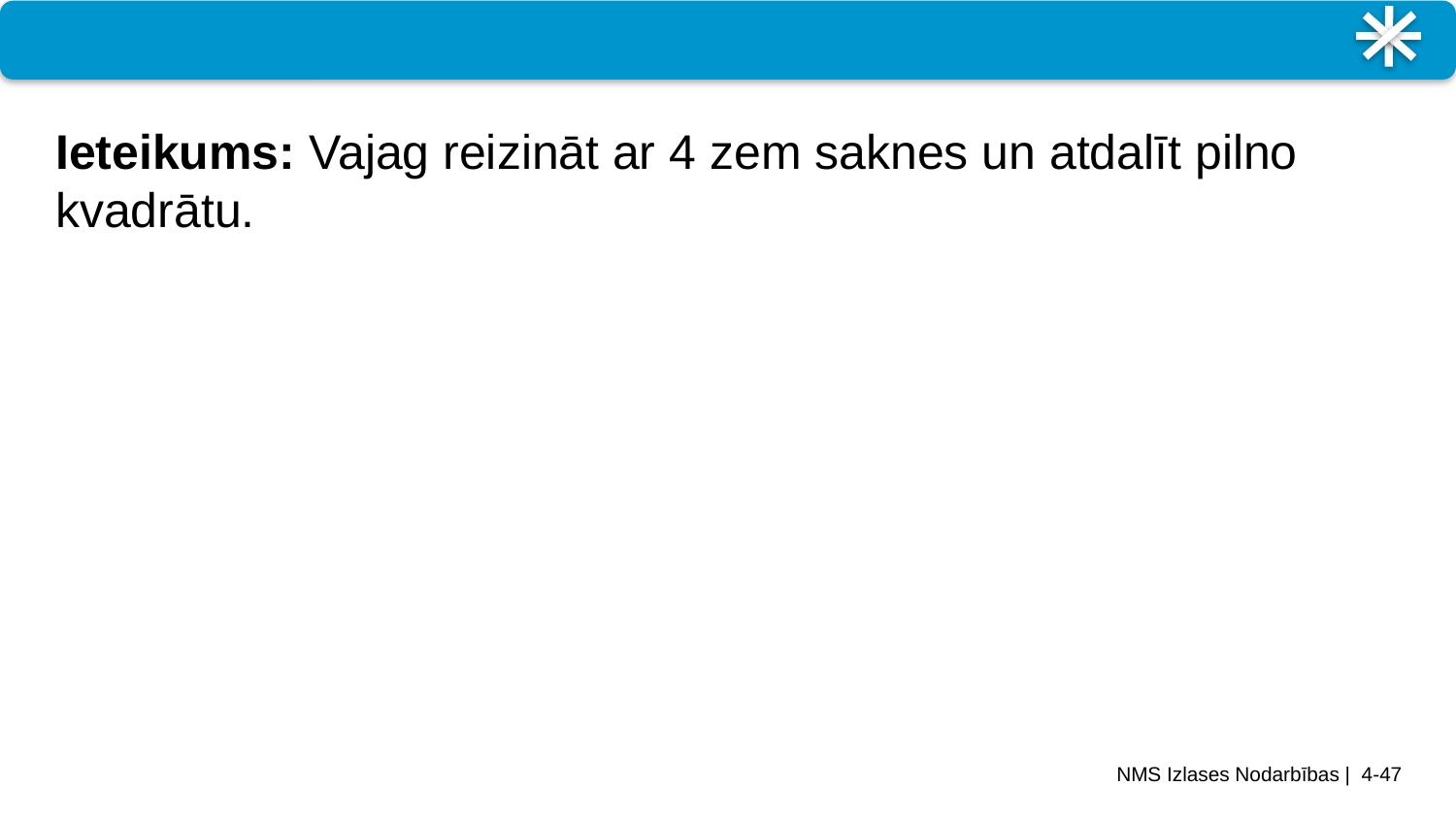

#
Ieteikums: Vajag reizināt ar 4 zem saknes un atdalīt pilno kvadrātu.